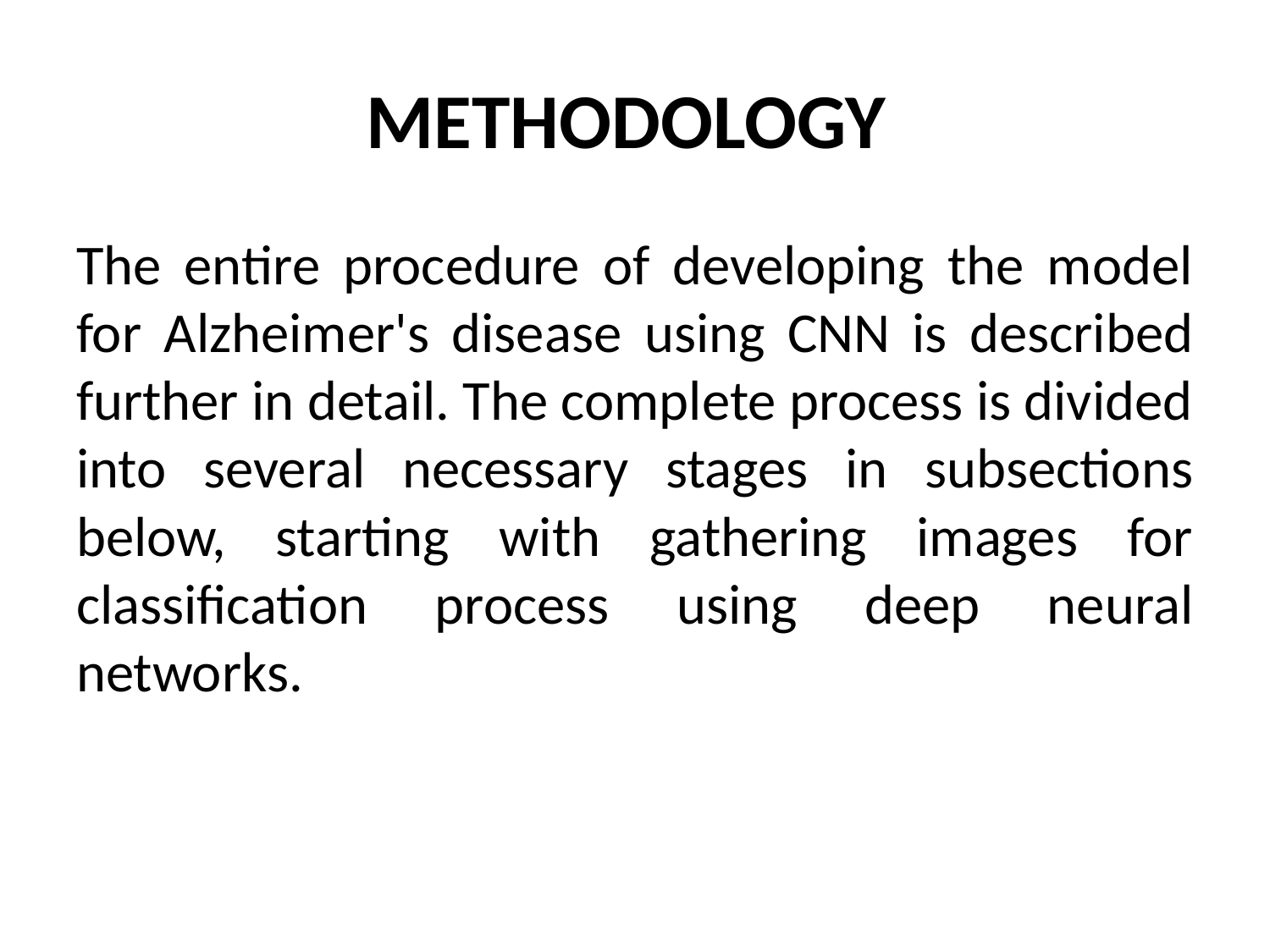

# METHODOLOGY
The entire procedure of developing the model for Alzheimer's disease using CNN is described further in detail. The complete process is divided into several necessary stages in subsections below, starting with gathering images for classification process using deep neural networks.